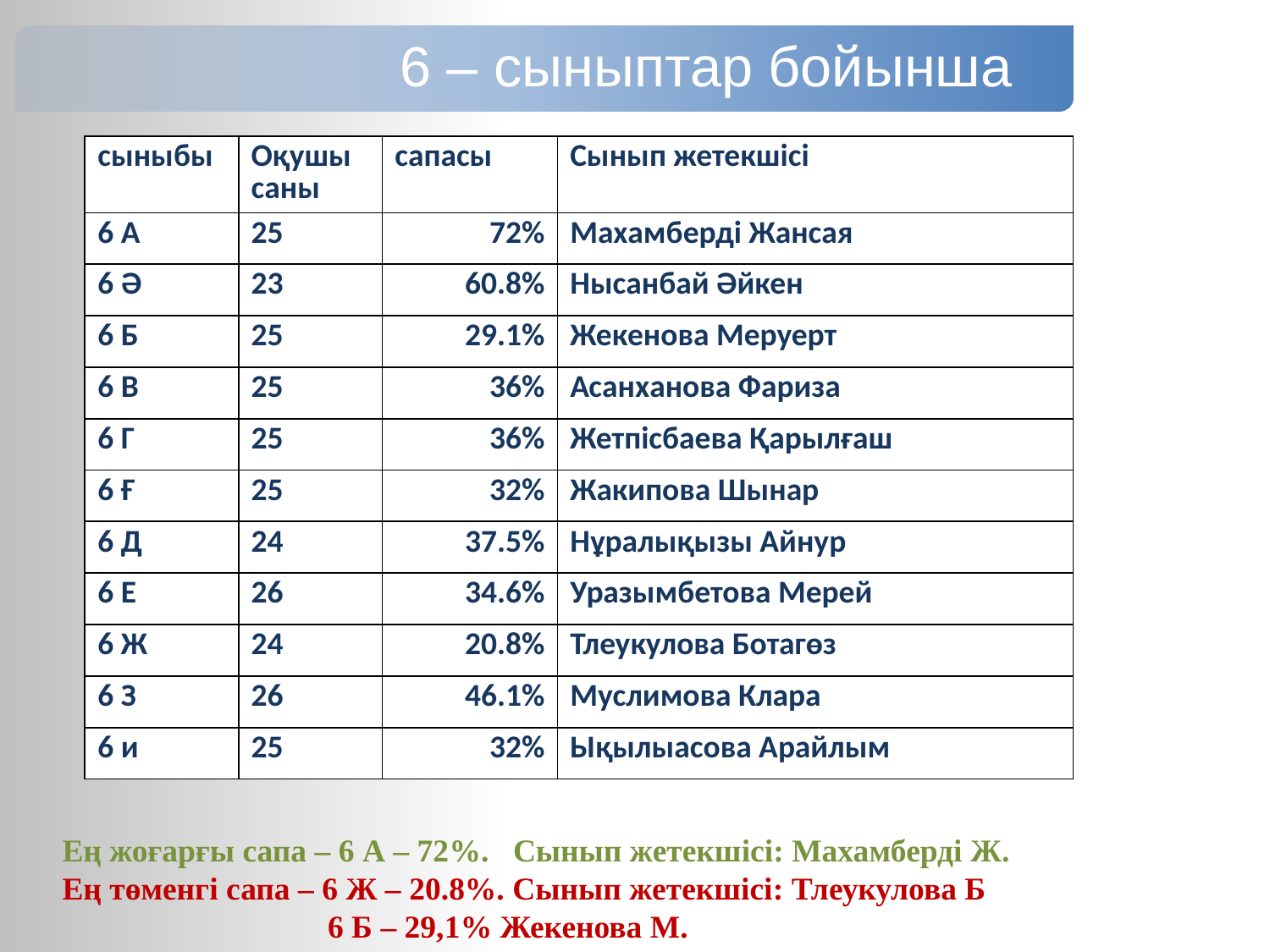

6 – сыныптар бойынша
| сыныбы | Оқушы саны | сапасы | Сынып жетекшісі |
| --- | --- | --- | --- |
| 6 А | 25 | 72% | Махамберді Жансая |
| 6 Ә | 23 | 60.8% | Нысанбай Әйкен |
| 6 Б | 25 | 29.1% | Жекенова Меруерт |
| 6 В | 25 | 36% | Асанханова Фариза |
| 6 Г | 25 | 36% | Жетпісбаева Қарылғаш |
| 6 Ғ | 25 | 32% | Жакипова Шынар |
| 6 Д | 24 | 37.5% | Нұралықызы Айнур |
| 6 Е | 26 | 34.6% | Уразымбетова Мерей |
| 6 Ж | 24 | 20.8% | Тлеукулова Ботагөз |
| 6 З | 26 | 46.1% | Муслимова Клара |
| 6 и | 25 | 32% | Ықылыасова Арайлым |
Ең жоғарғы сапа – 6 А – 72%.   Сынып жетекшісі: Махамберді Ж.
Ең төменгі сапа – 6 Ж – 20.8%. Сынып жетекшісі: Тлеукулова Б
                                 6 Б – 29,1% Жекенова М.